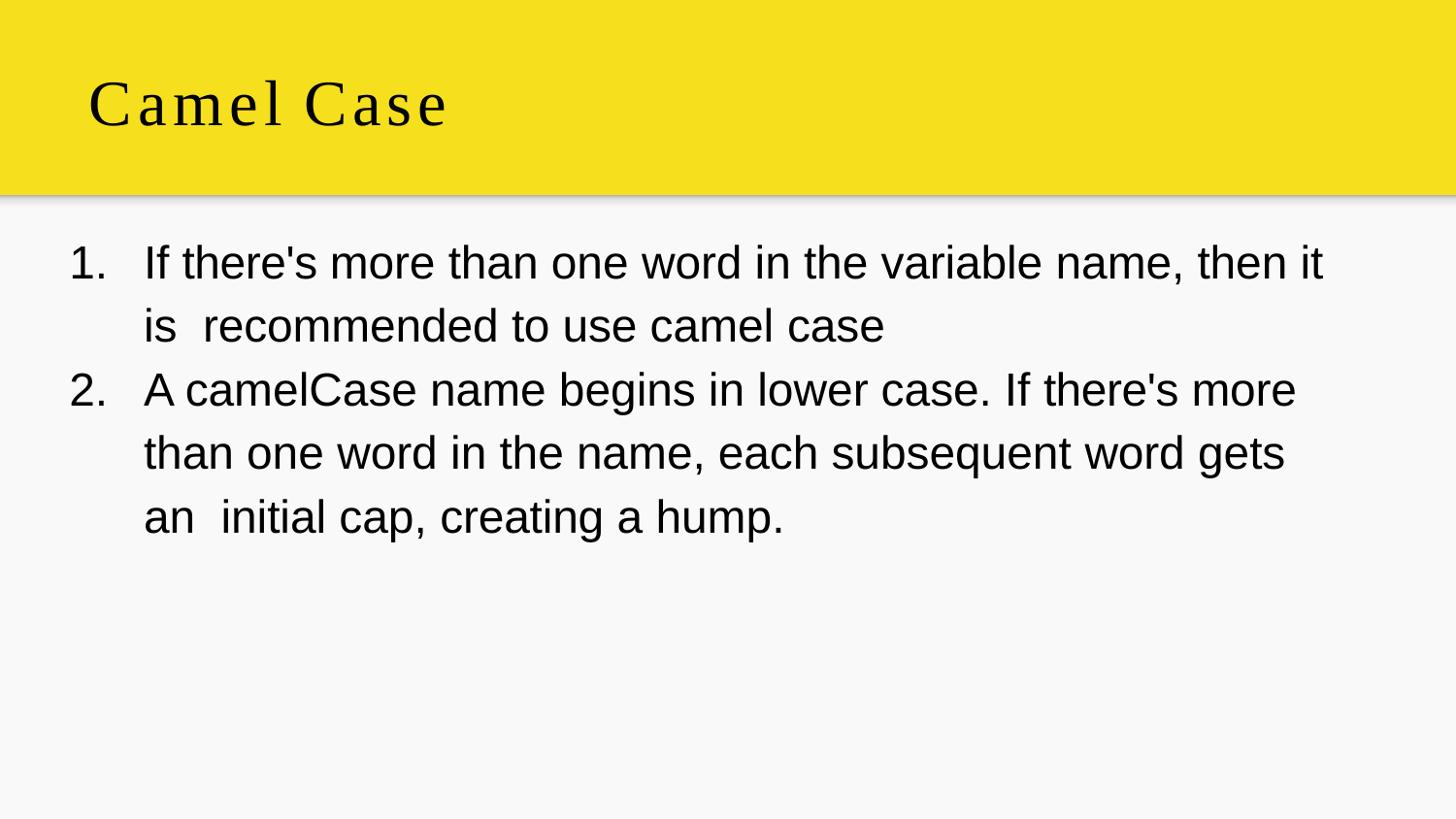

# Camel Case

If there's more than one word in the variable name, then it is  recommended to use camel case
A camelCase name begins in lower case. If there's more  than one word in the name, each subsequent word gets an  initial cap, creating a hump.